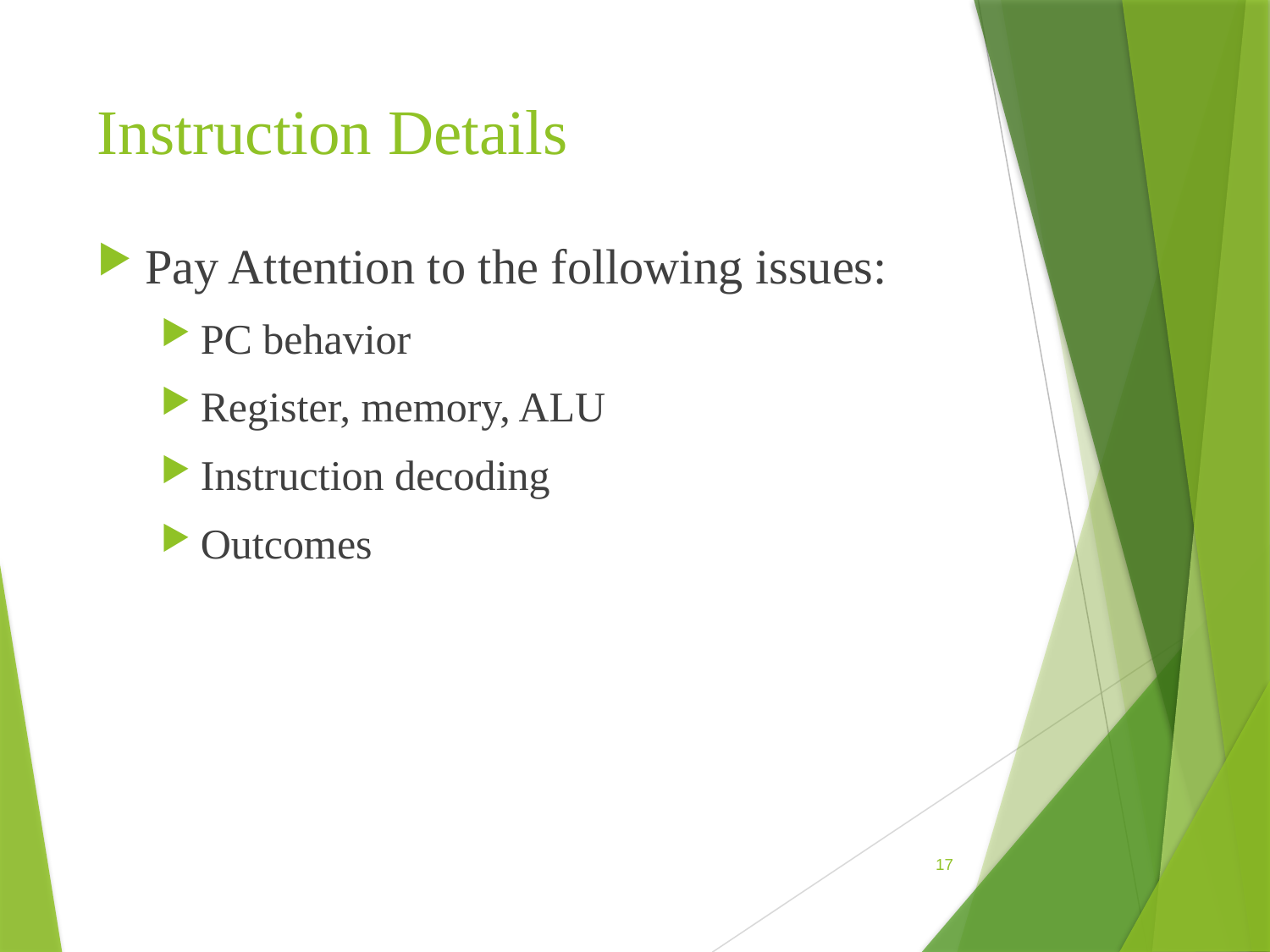

# Instruction Details
Pay Attention to the following issues:
PC behavior
Register, memory, ALU
Instruction decoding
Outcomes
17